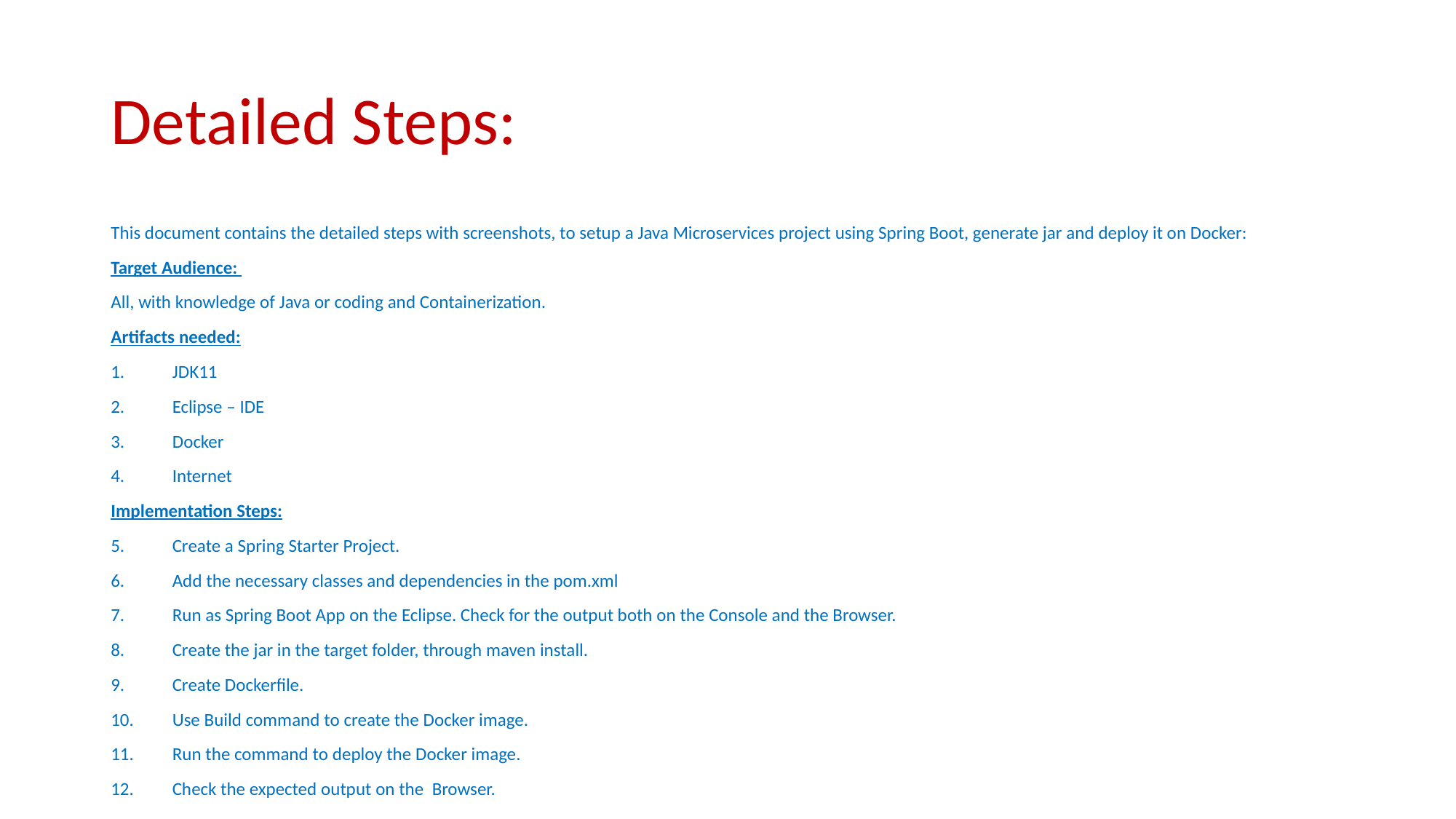

# Detailed Steps:
This document contains the detailed steps with screenshots, to setup a Java Microservices project using Spring Boot, generate jar and deploy it on Docker:
Target Audience:
All, with knowledge of Java or coding and Containerization.
Artifacts needed:
JDK11
Eclipse – IDE
Docker
Internet
Implementation Steps:
Create a Spring Starter Project.
Add the necessary classes and dependencies in the pom.xml
Run as Spring Boot App on the Eclipse. Check for the output both on the Console and the Browser.
Create the jar in the target folder, through maven install.
Create Dockerfile.
Use Build command to create the Docker image.
Run the command to deploy the Docker image.
Check the expected output on the  Browser.